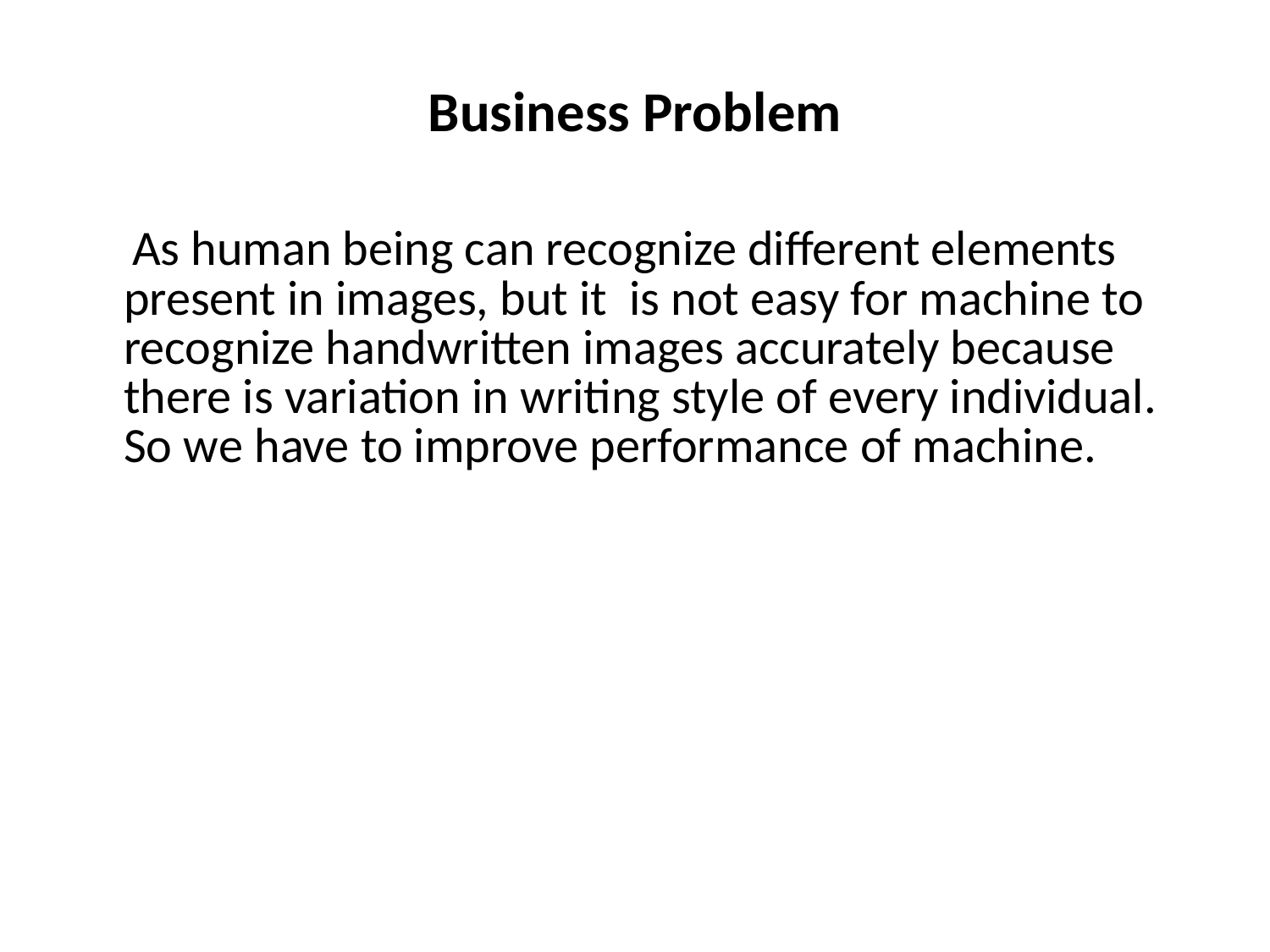

# Business Problem
     As human being can recognize different elements present in images, but it  is not easy for machine to recognize handwritten images accurately because there is variation in writing style of every individual. So we have to improve performance of machine.